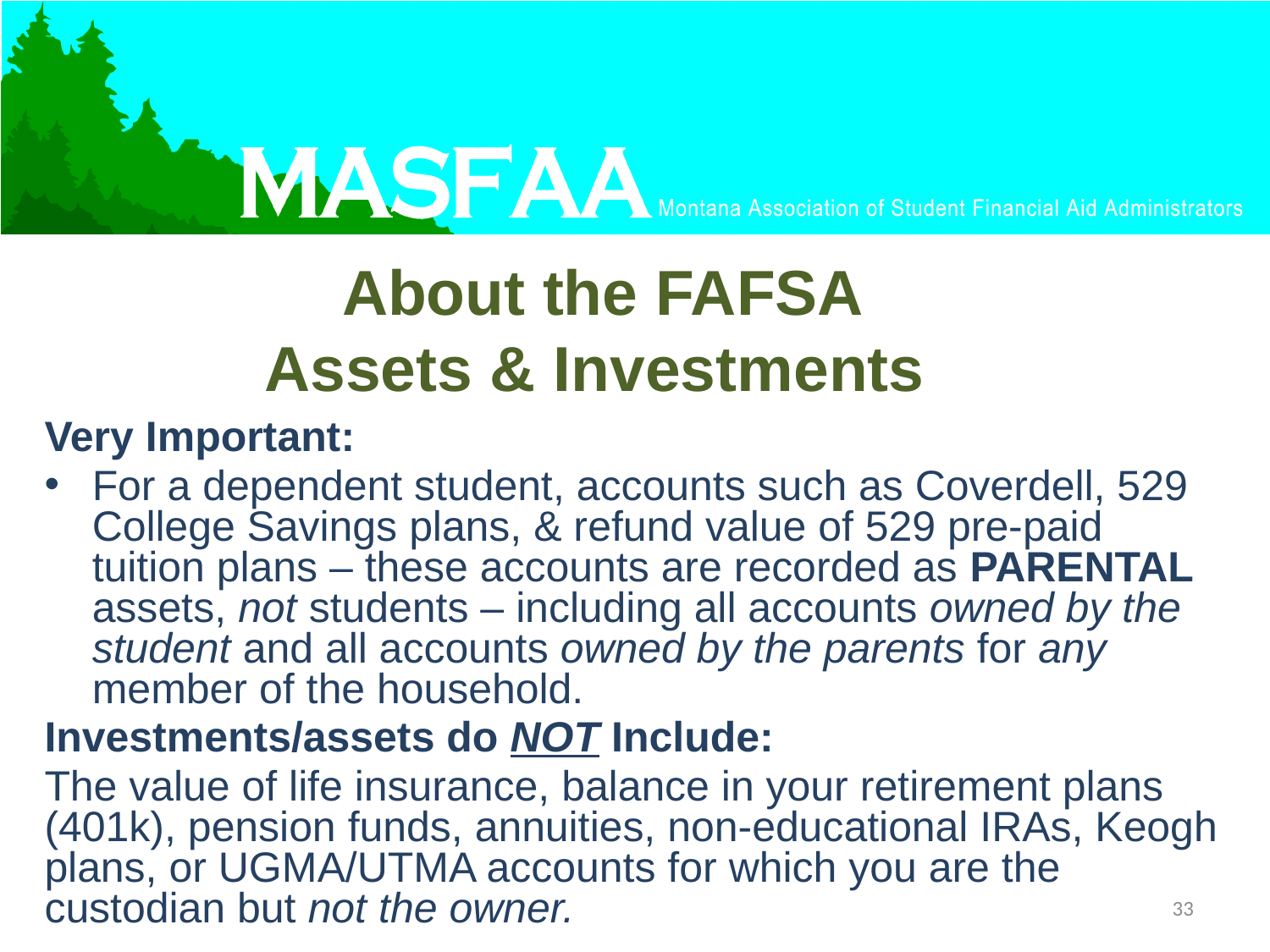

# About the FAFSA Assets & Investments
Very Important:
For a dependent student, accounts such as Coverdell, 529 College Savings plans, & refund value of 529 pre-paid tuition plans – these accounts are recorded as PARENTAL assets, not students – including all accounts owned by the student and all accounts owned by the parents for any member of the household.
Investments/assets do NOT Include:
The value of life insurance, balance in your retirement plans (401k), pension funds, annuities, non-educational IRAs, Keogh plans, or UGMA/UTMA accounts for which you are the custodian but not the owner.

33